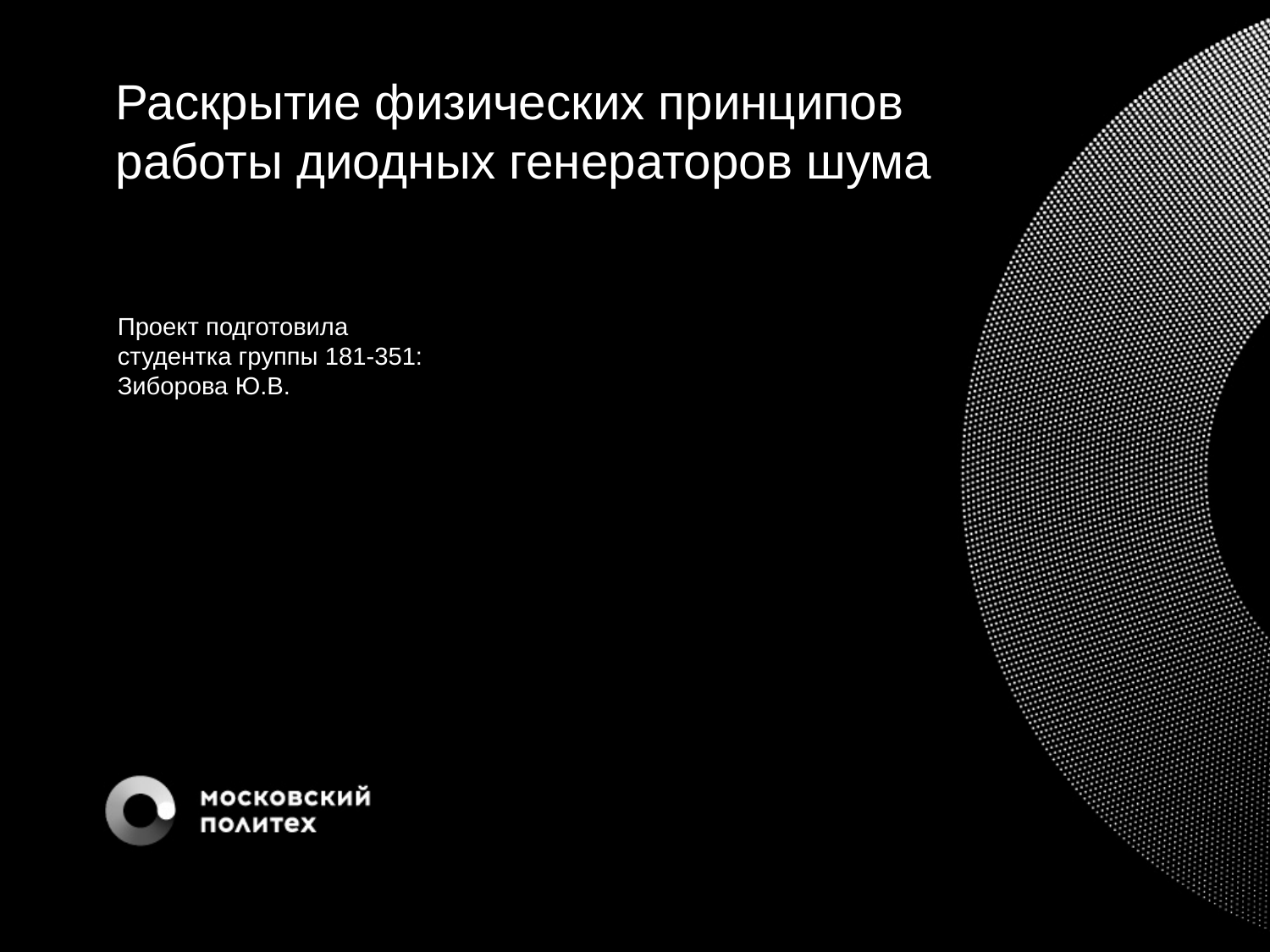

Раскрытие физических принципов работы диодных генераторов шума
Проект подготовила студентка группы 181-351:
Зиборова Ю.В.